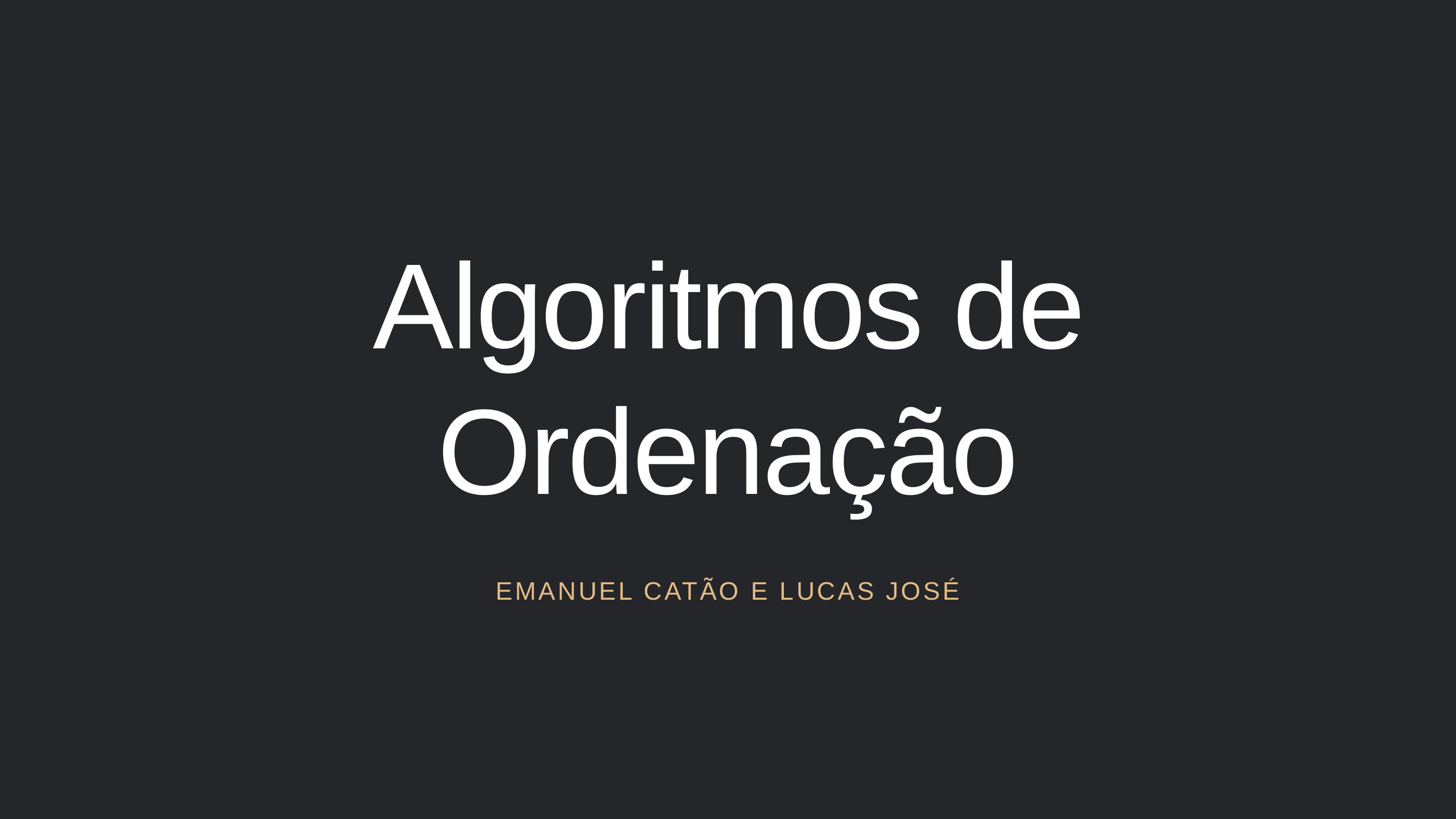

Algoritmos de Ordenação
EMANUEL CATÃO E LUCAS JOSÉ